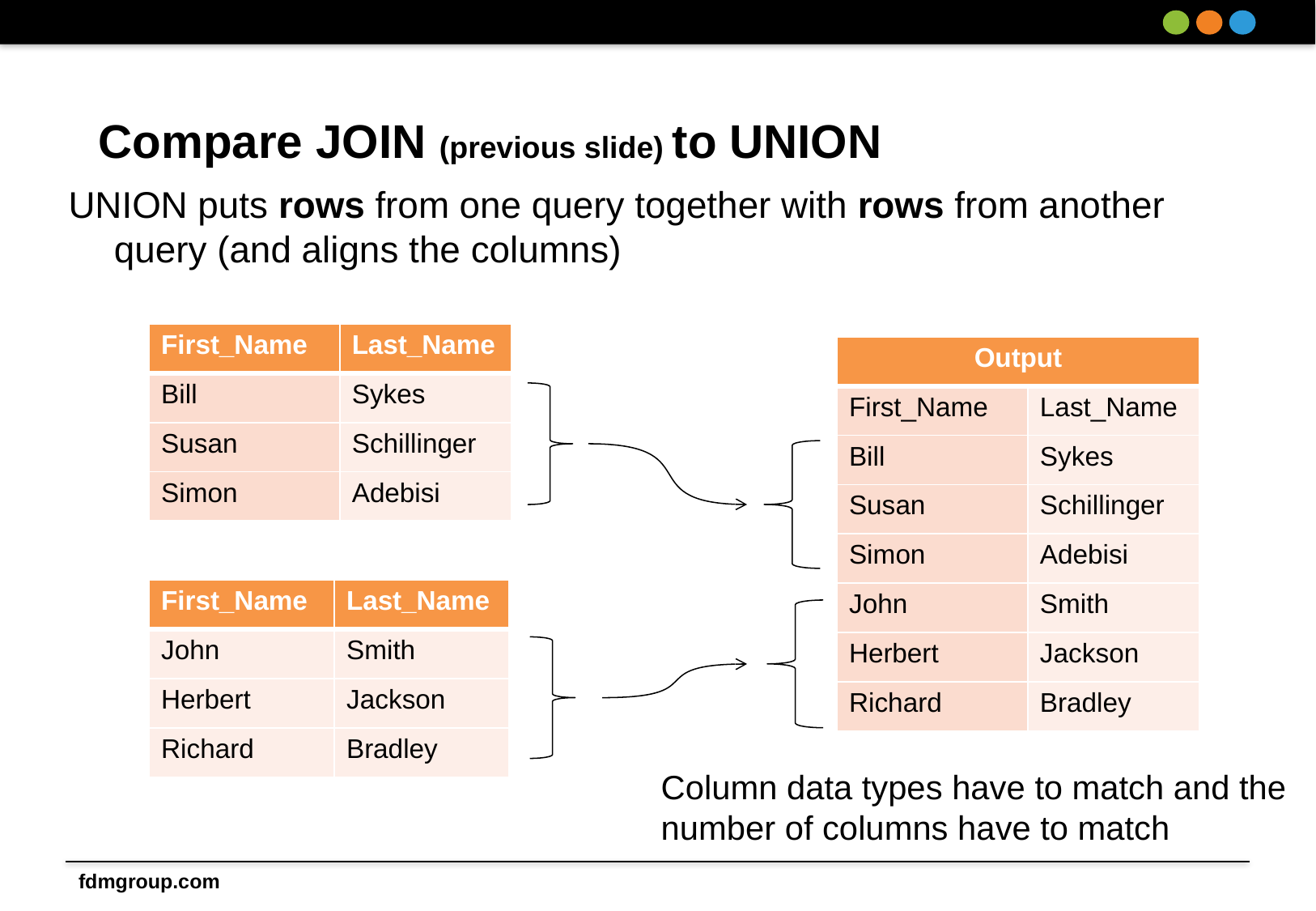

# Compare JOIN (previous slide) to UNION
UNION puts rows from one query together with rows from another query (and aligns the columns)
| First\_Name | Last\_Name |
| --- | --- |
| Bill | Sykes |
| Susan | Schillinger |
| Simon | Adebisi |
| Output |  |
| --- | --- |
| First\_Name | Last\_Name |
| Bill | Sykes |
| Susan | Schillinger |
| Simon | Adebisi |
| John | Smith |
| Herbert | Jackson |
| Richard | Bradley |

| First\_Name | Last\_Name |
| --- | --- |
| John | Smith |
| Herbert | Jackson |
| Richard | Bradley |

Column data types have to match and the number of columns have to match